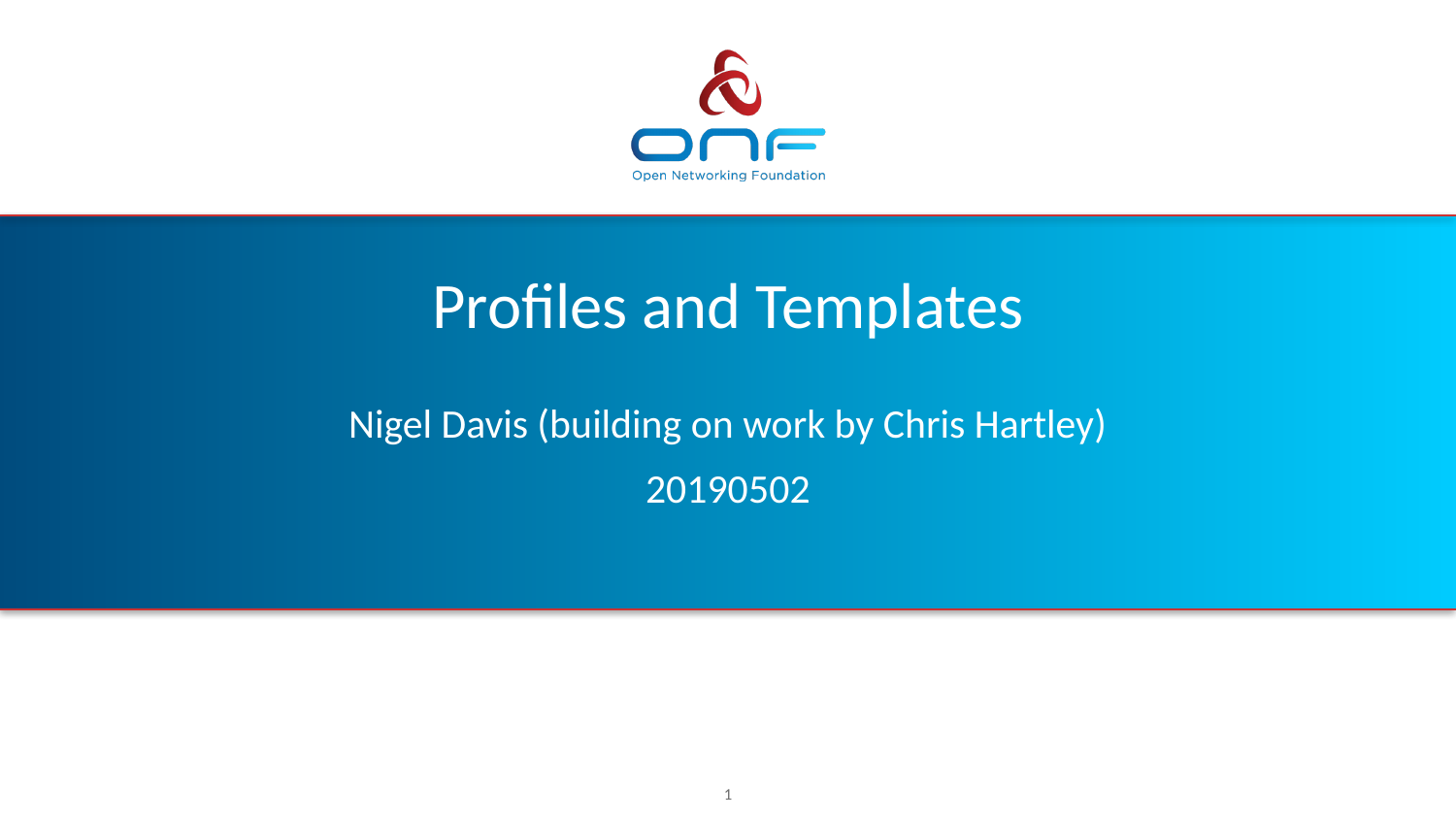

# Profiles and Templates
Nigel Davis (building on work by Chris Hartley)
20190502
1